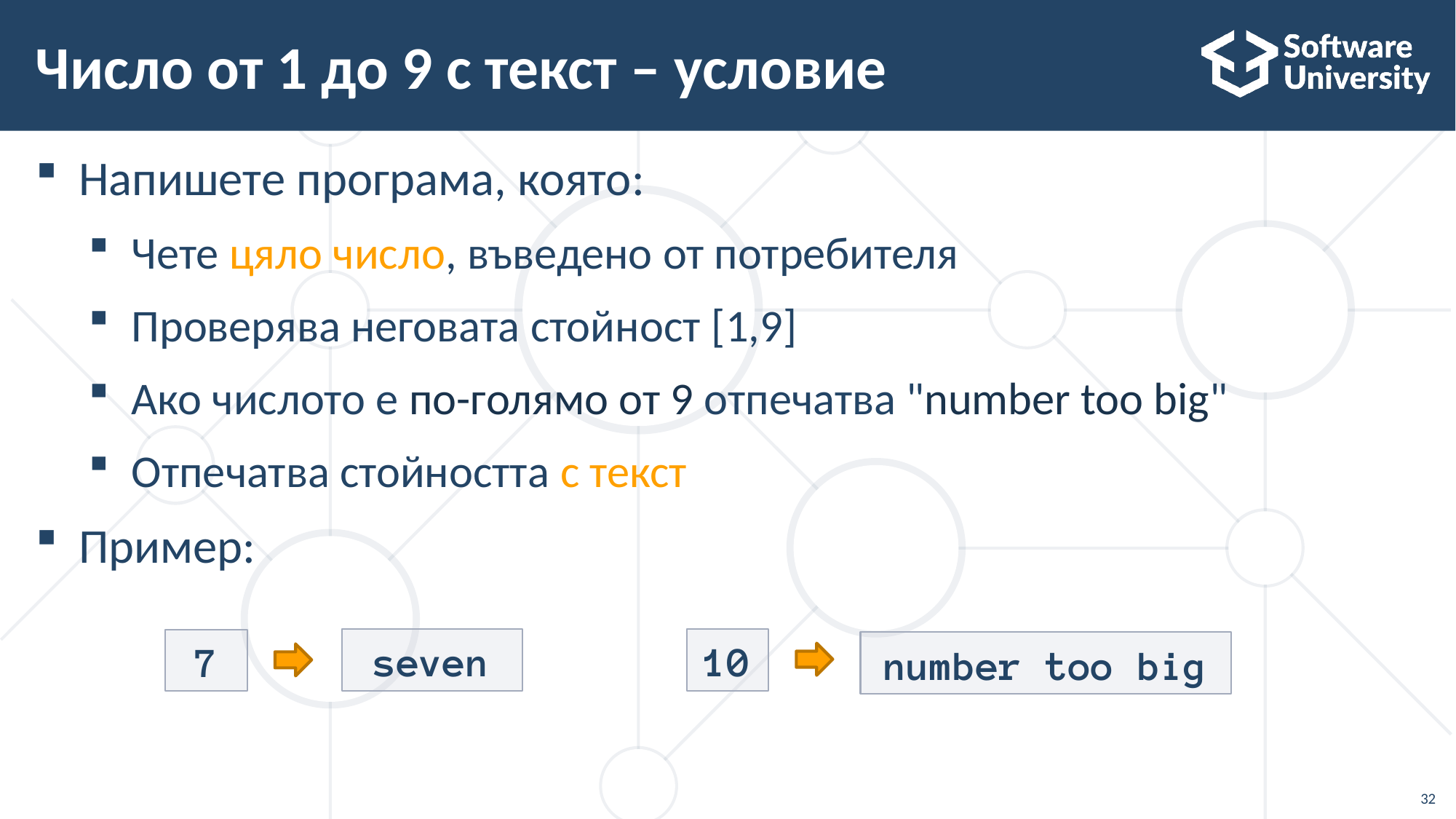

# Число от 1 до 9 с текст – условие
Напишете програма, която:
Чете цяло число, въведено от потребителя
Проверява неговата стойност [1,9]
Ако числото е по-голямо от 9 отпечатва "number too big"
Oтпечатва стойността с текст
Пример:

seven
10
7
number too big

32